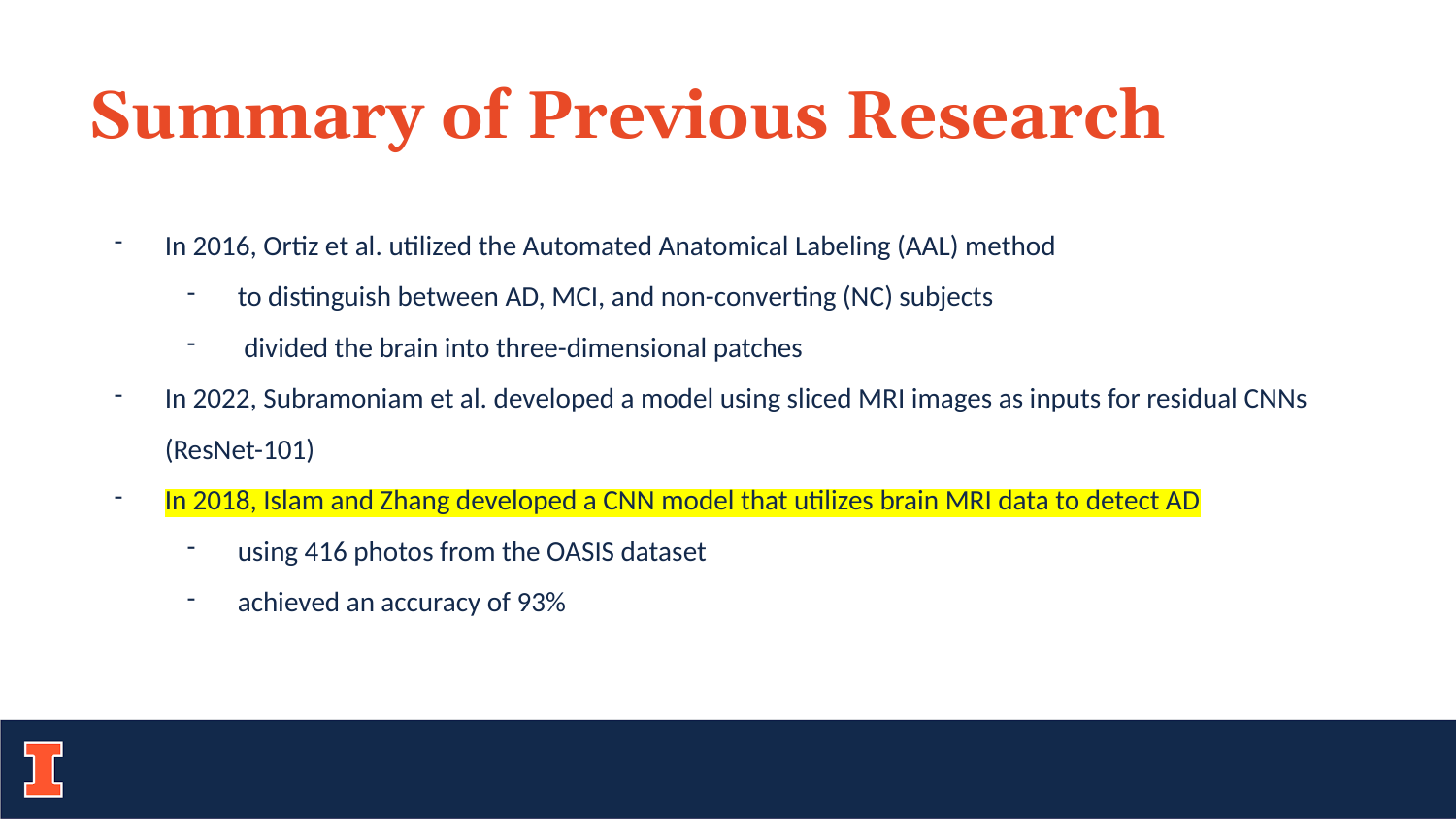

Summary of Previous Research
In 2016, Ortiz et al. utilized the Automated Anatomical Labeling (AAL) method
to distinguish between AD, MCI, and non-converting (NC) subjects
 divided the brain into three-dimensional patches
In 2022, Subramoniam et al. developed a model using sliced MRI images as inputs for residual CNNs (ResNet-101)
In 2018, Islam and Zhang developed a CNN model that utilizes brain MRI data to detect AD
using 416 photos from the OASIS dataset
achieved an accuracy of 93%